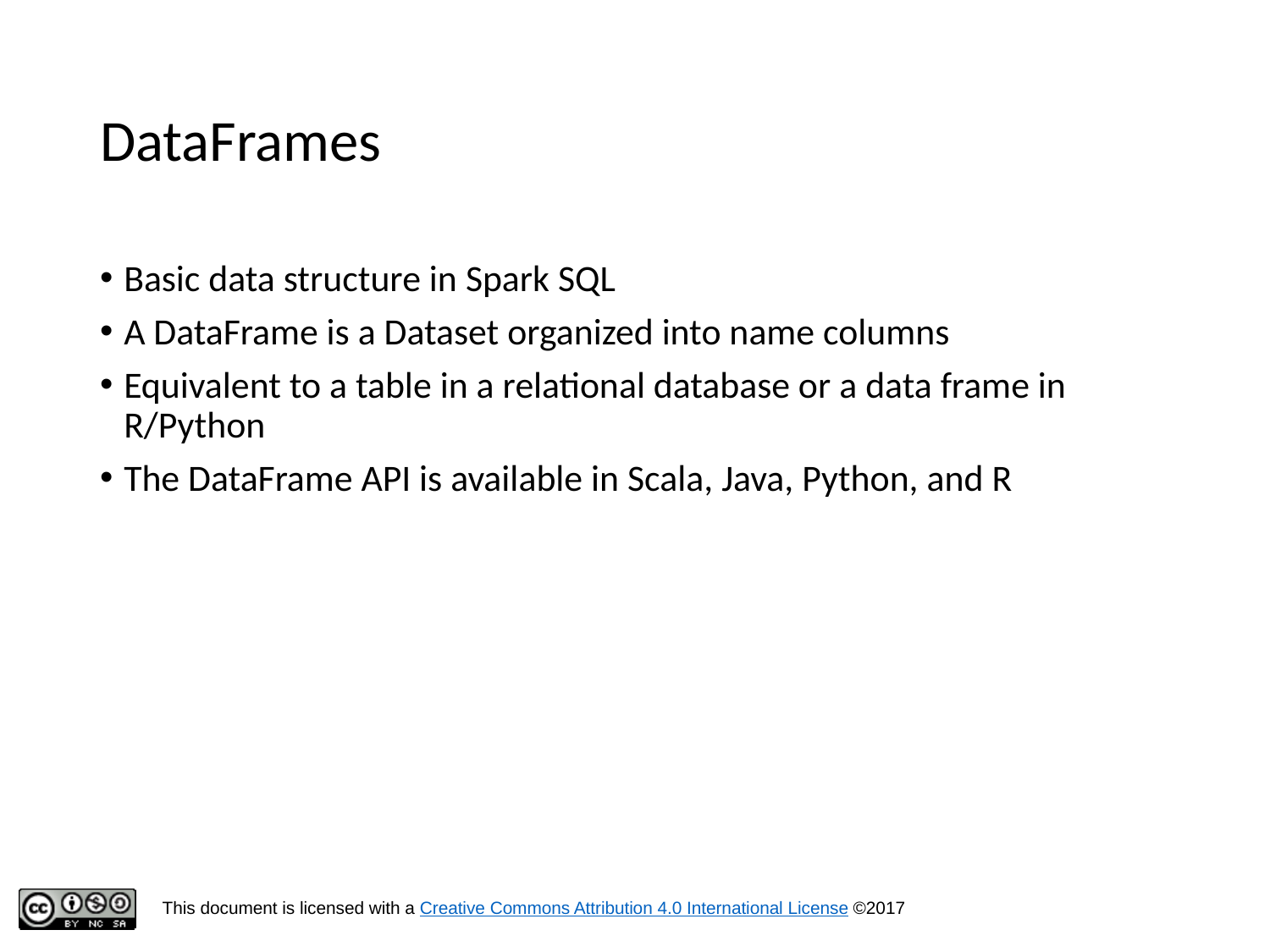

# DataFrames
Basic data structure in Spark SQL
A DataFrame is a Dataset organized into name columns
Equivalent to a table in a relational database or a data frame in R/Python
The DataFrame API is available in Scala, Java, Python, and R